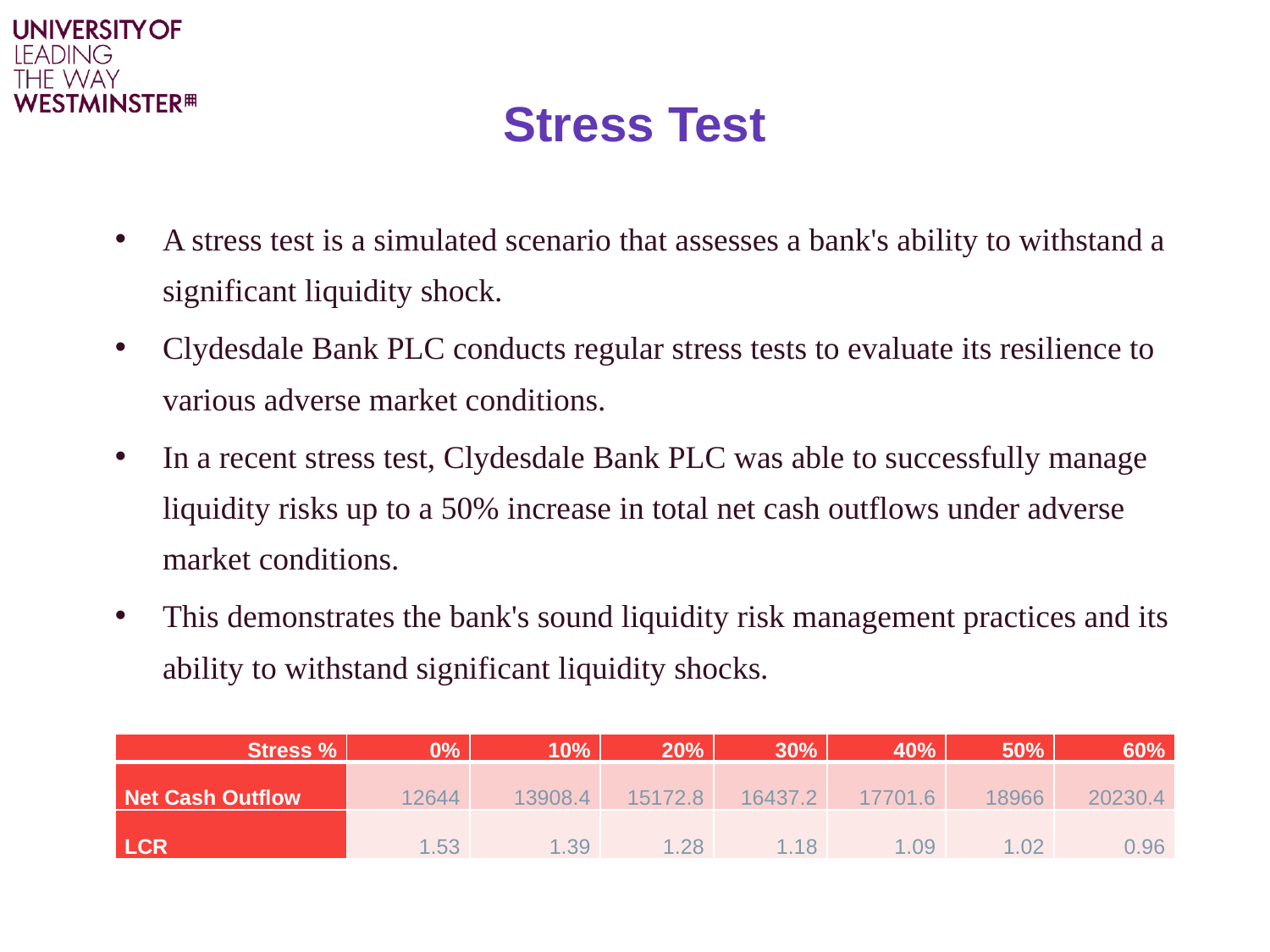

# Stress Test
A stress test is a simulated scenario that assesses a bank's ability to withstand a significant liquidity shock.
Clydesdale Bank PLC conducts regular stress tests to evaluate its resilience to various adverse market conditions.
In a recent stress test, Clydesdale Bank PLC was able to successfully manage liquidity risks up to a 50% increase in total net cash outflows under adverse market conditions.
This demonstrates the bank's sound liquidity risk management practices and its ability to withstand significant liquidity shocks.

| Stress % | 0% | 10% | 20% | 30% | 40% | 50% | 60% |
| --- | --- | --- | --- | --- | --- | --- | --- |
| Net Cash Outflow | 12644 | 13908.4 | 15172.8 | 16437.2 | 17701.6 | 18966 | 20230.4 |
| LCR | 1.53 | 1.39 | 1.28 | 1.18 | 1.09 | 1.02 | 0.96 |